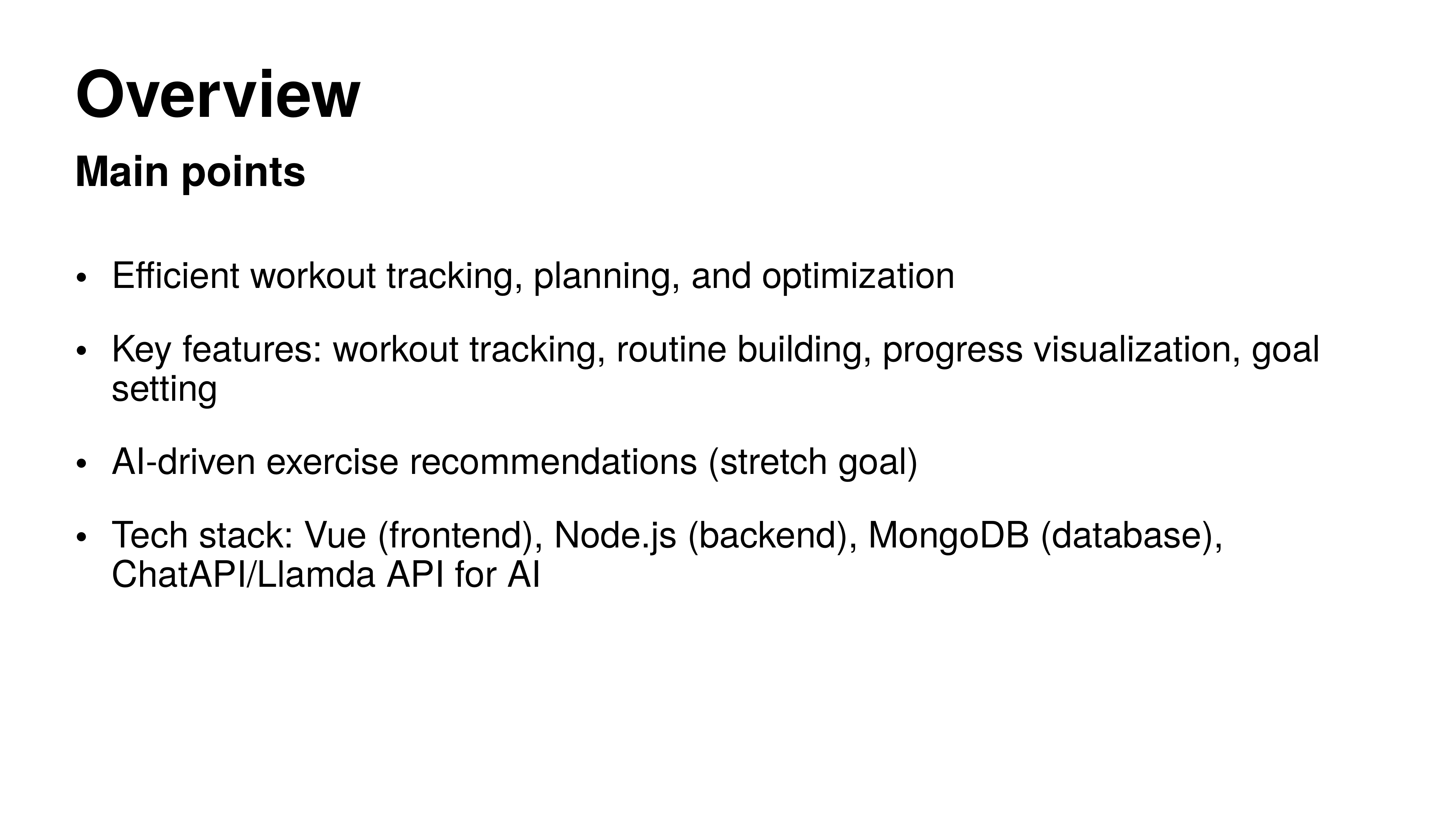

# Overview
Main points
Efficient workout tracking, planning, and optimization
Key features: workout tracking, routine building, progress visualization, goal setting
AI-driven exercise recommendations (stretch goal)
Tech stack: Vue (frontend), Node.js (backend), MongoDB (database), ChatAPI/Llamda API for AI